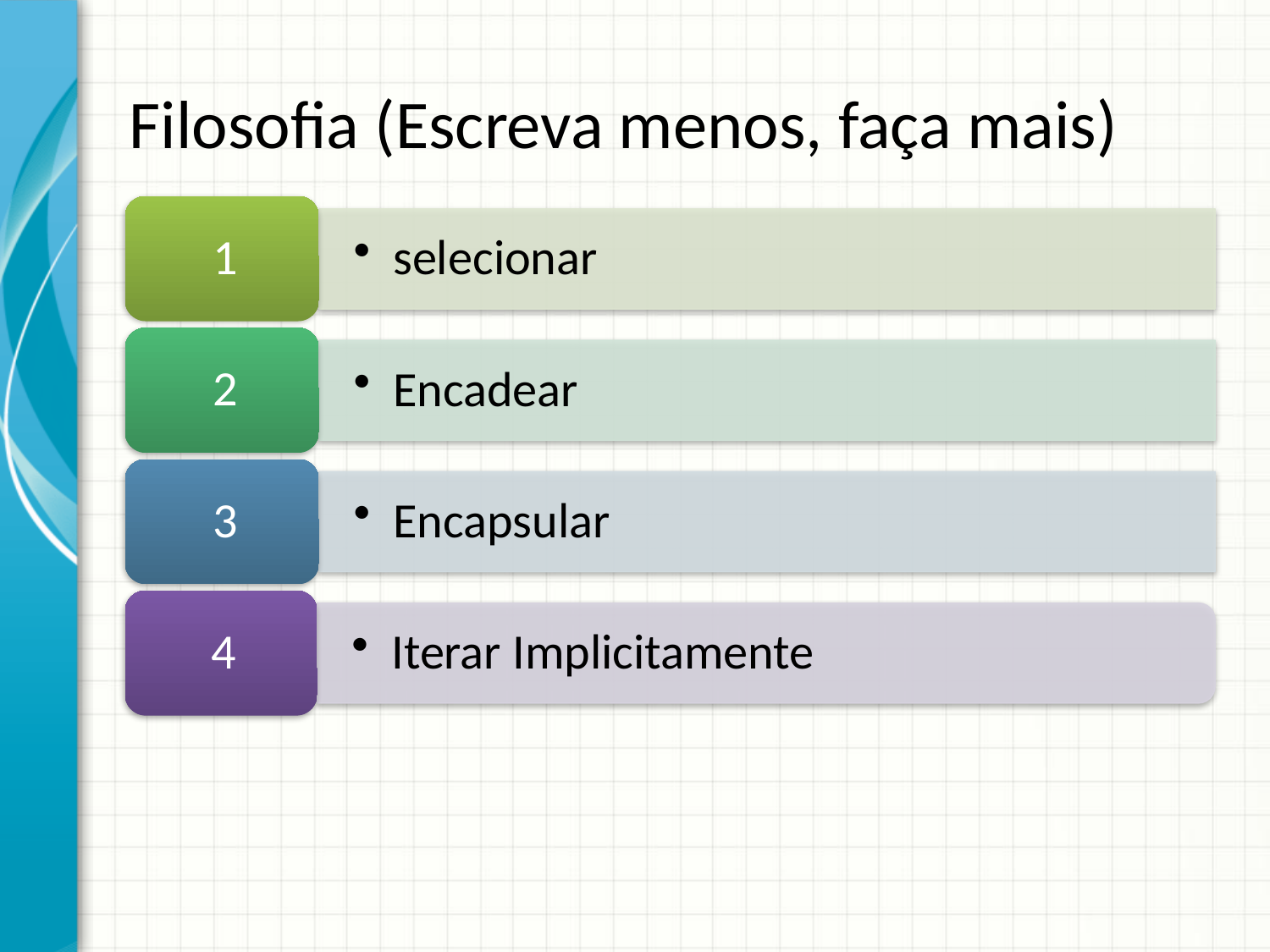

# Filosofia (Escreva menos, faça mais)
selecionar
1
Encadear
2
Encapsular
3
Iterar Implicitamente
4